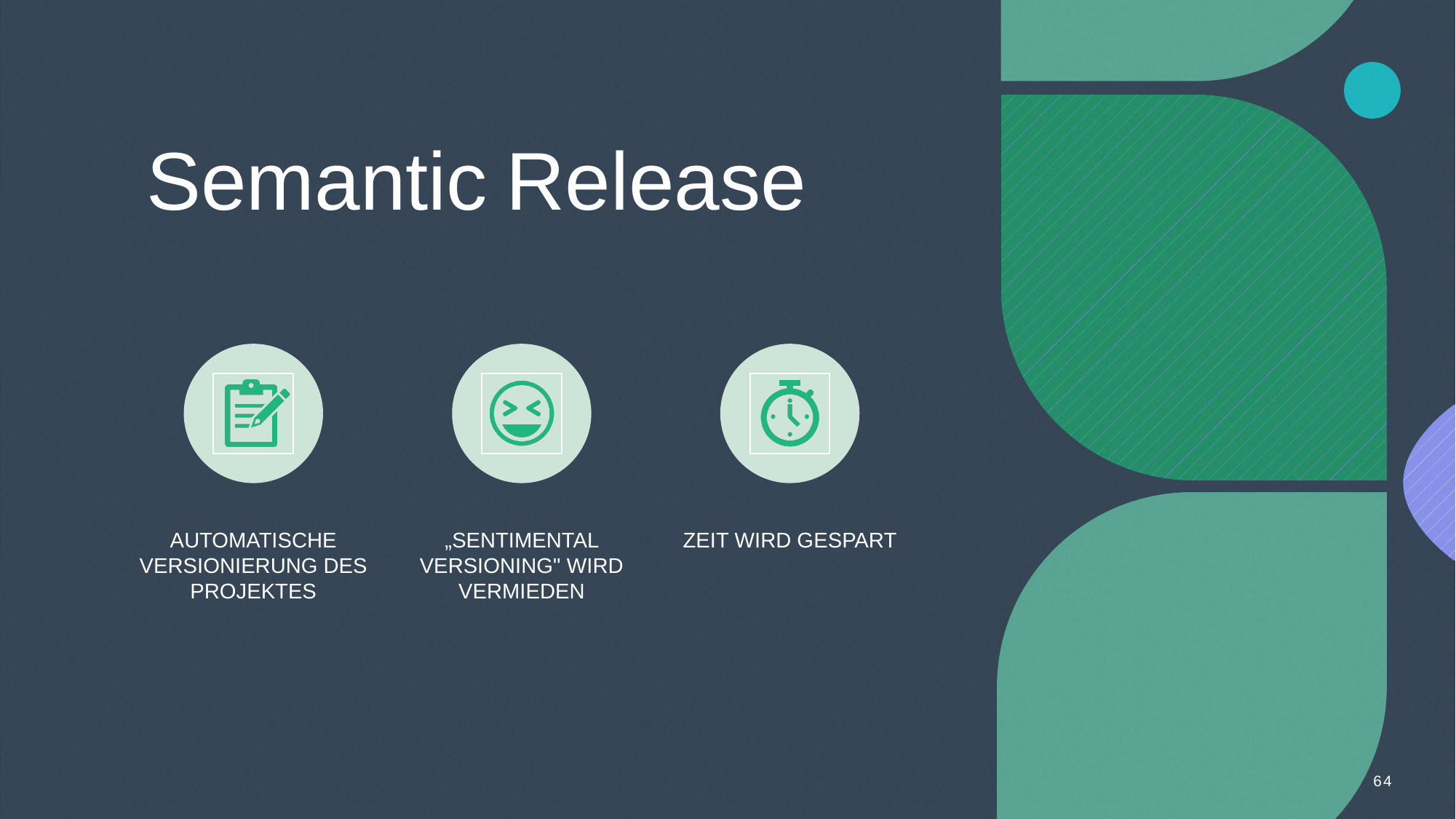

# Semantic Release
Zeit wird gespart
„Sentimental Versioning" wird vermieden
Automatische Versionierung des Projektes
64